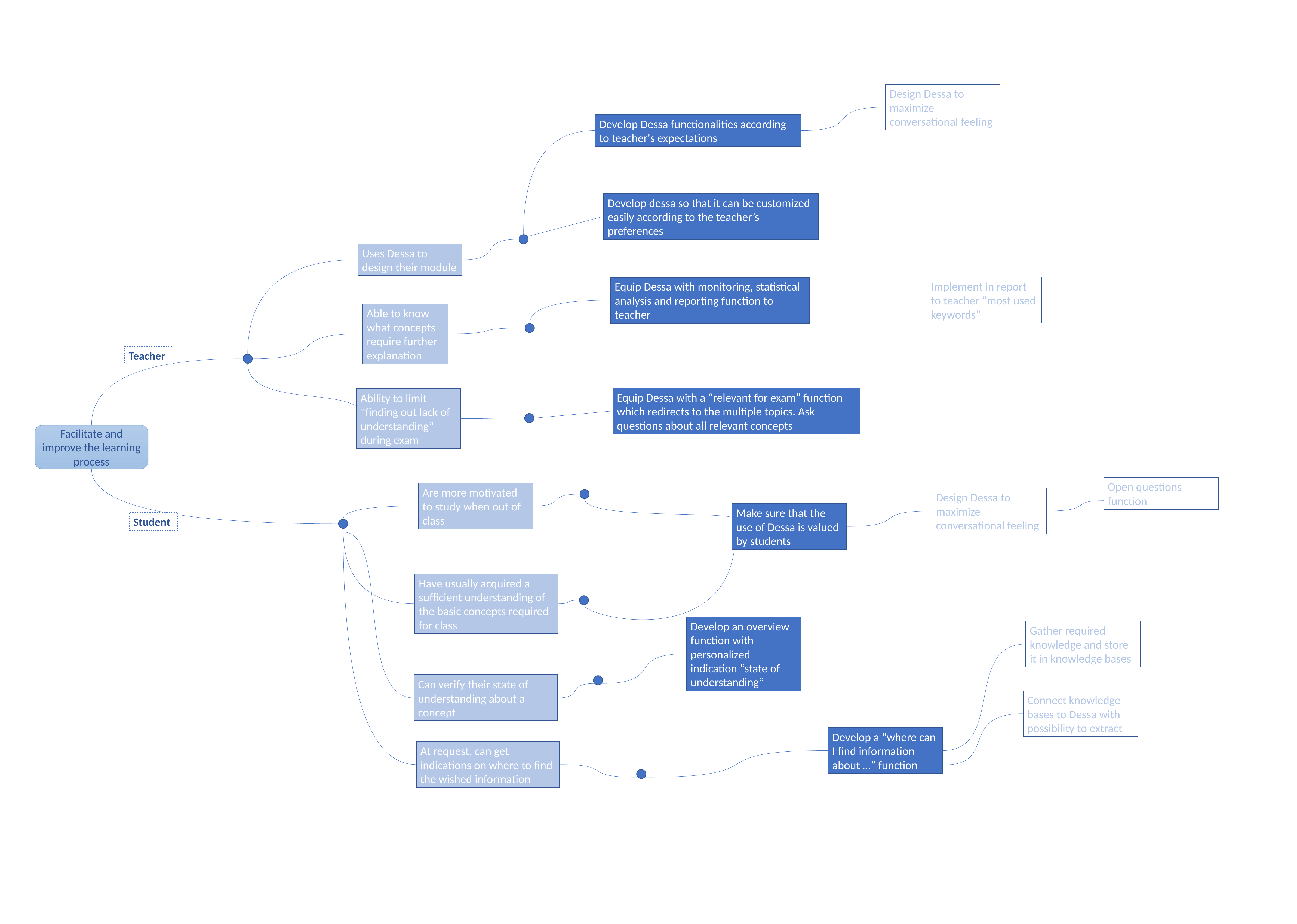

Design Dessa to maximize conversational feeling
Develop Dessa functionalities according to teacher's expectations
Develop dessa so that it can be customized easily according to the teacher’s preferences

Uses Dessa to design their module
Implement in report to teacher “most used keywords”
Equip Dessa with monitoring, statistical analysis and reporting function to teacher
Able to know what concepts require further explanation

Teacher

Equip Dessa with a “relevant for exam” function which redirects to the multiple topics. Ask questions about all relevant concepts
Ability to limit “finding out lack of understanding” during exam

Facilitate and improve the learning process
Open questions function
Are more motivated to study when out of class
Design Dessa to maximize conversational feeling

Make sure that the use of Dessa is valued by students
Student

Have usually acquired a sufficient understanding of the basic concepts required for class

Develop an overview function with personalized indication “state of understanding”
Gather required knowledge and store it in knowledge bases
Can verify their state of understanding about a concept

Connect knowledge bases to Dessa with possibility to extract
Develop a “where can I find information about …” function
At request, can get indications on where to find the wished information